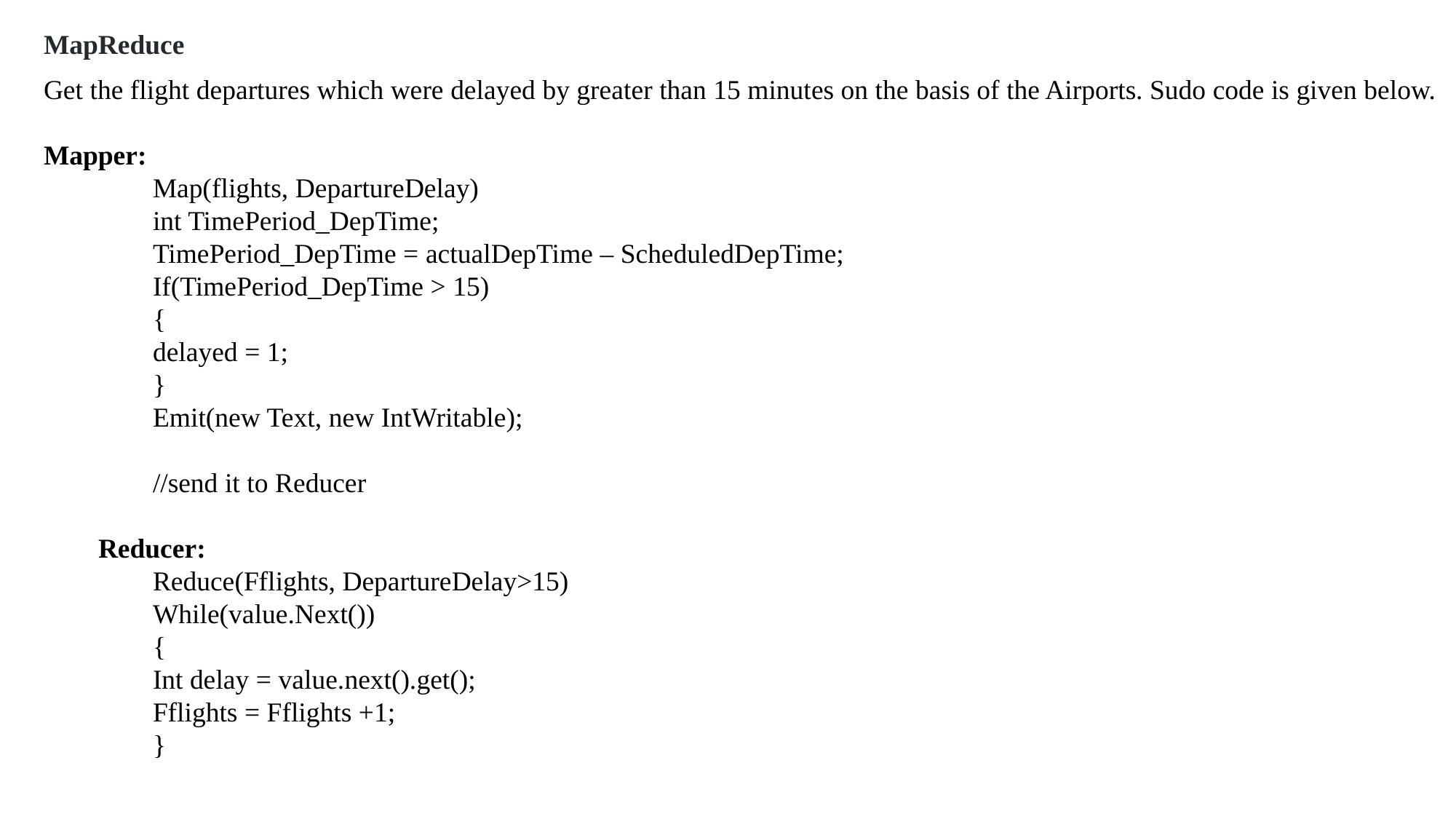

MapReduce
Get the flight departures which were delayed by greater than 15 minutes on the basis of the Airports. Sudo code is given below.

Mapper:
Map(flights, DepartureDelay)
int TimePeriod_DepTime;
TimePeriod_DepTime = actualDepTime – ScheduledDepTime;
If(TimePeriod_DepTime > 15)
{
delayed = 1;
}
Emit(new Text, new IntWritable);

//send it to Reducer

Reducer:
Reduce(Fflights, DepartureDelay>15)
While(value.Next())
{
Int delay = value.next().get();
Fflights = Fflights +1;
}